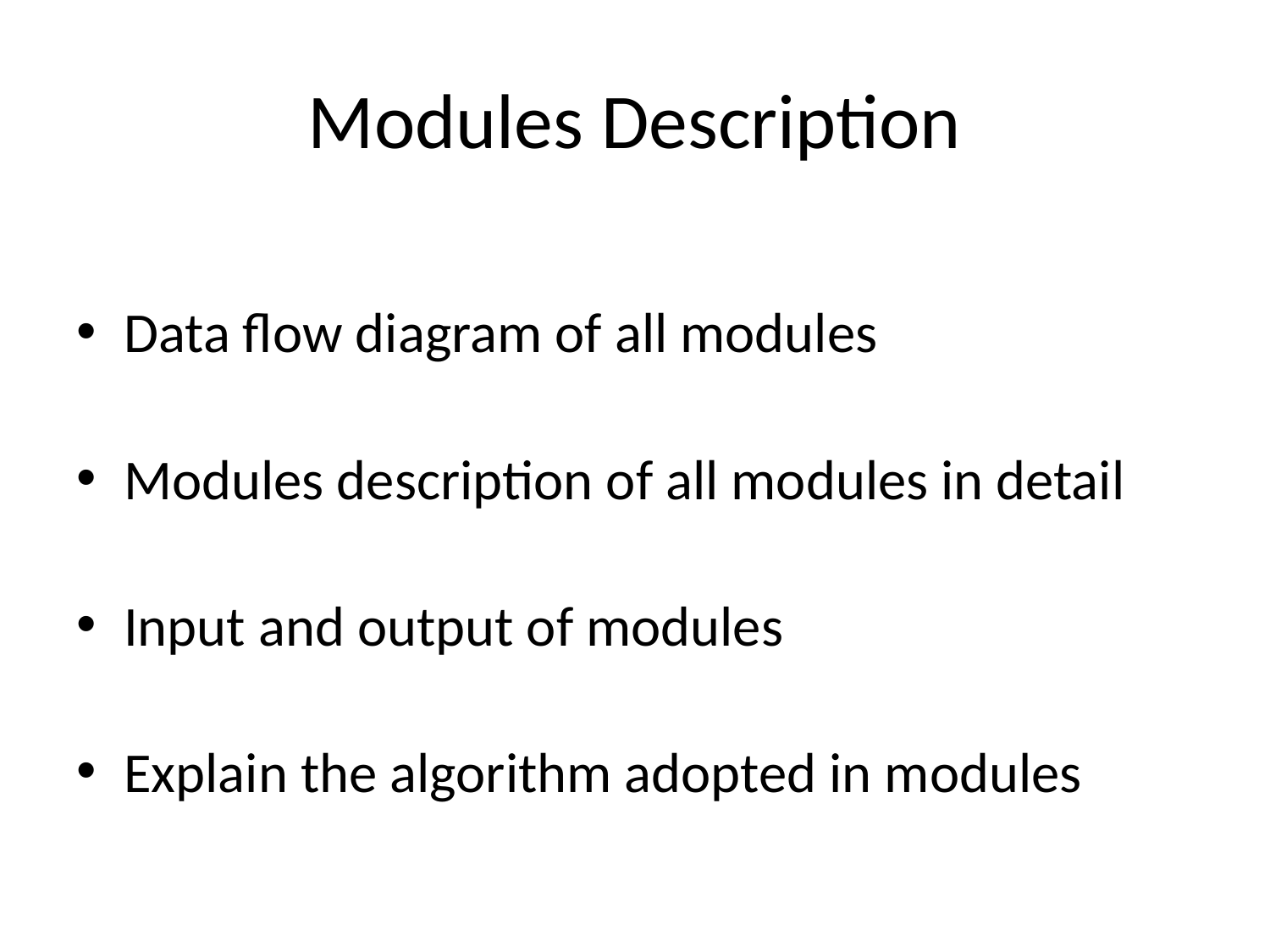

# Modules Description
Data flow diagram of all modules
Modules description of all modules in detail
Input and output of modules
Explain the algorithm adopted in modules